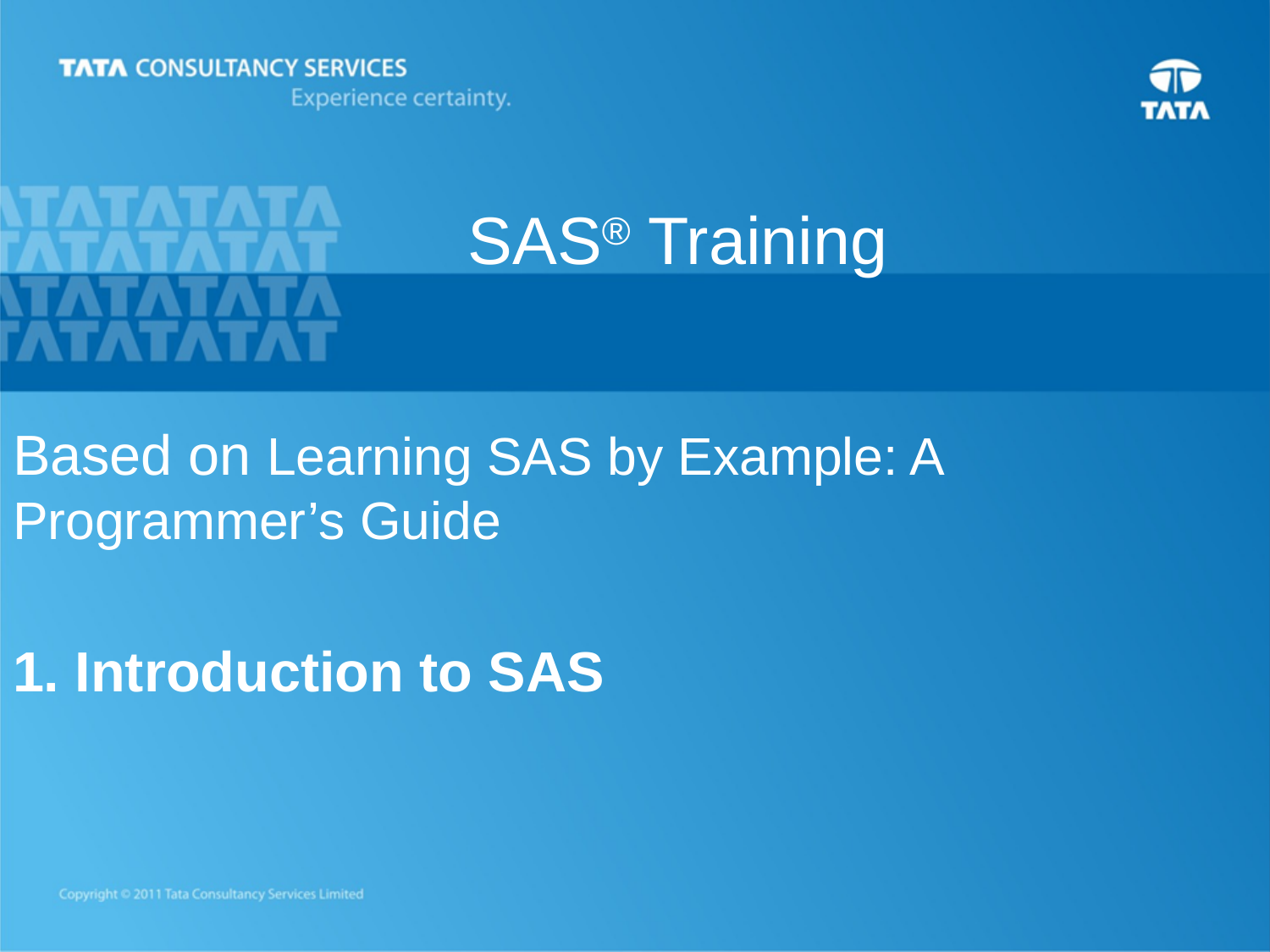

# SAS® Training
Based on Learning SAS by Example: A Programmer’s Guide

1. Introduction to SAS